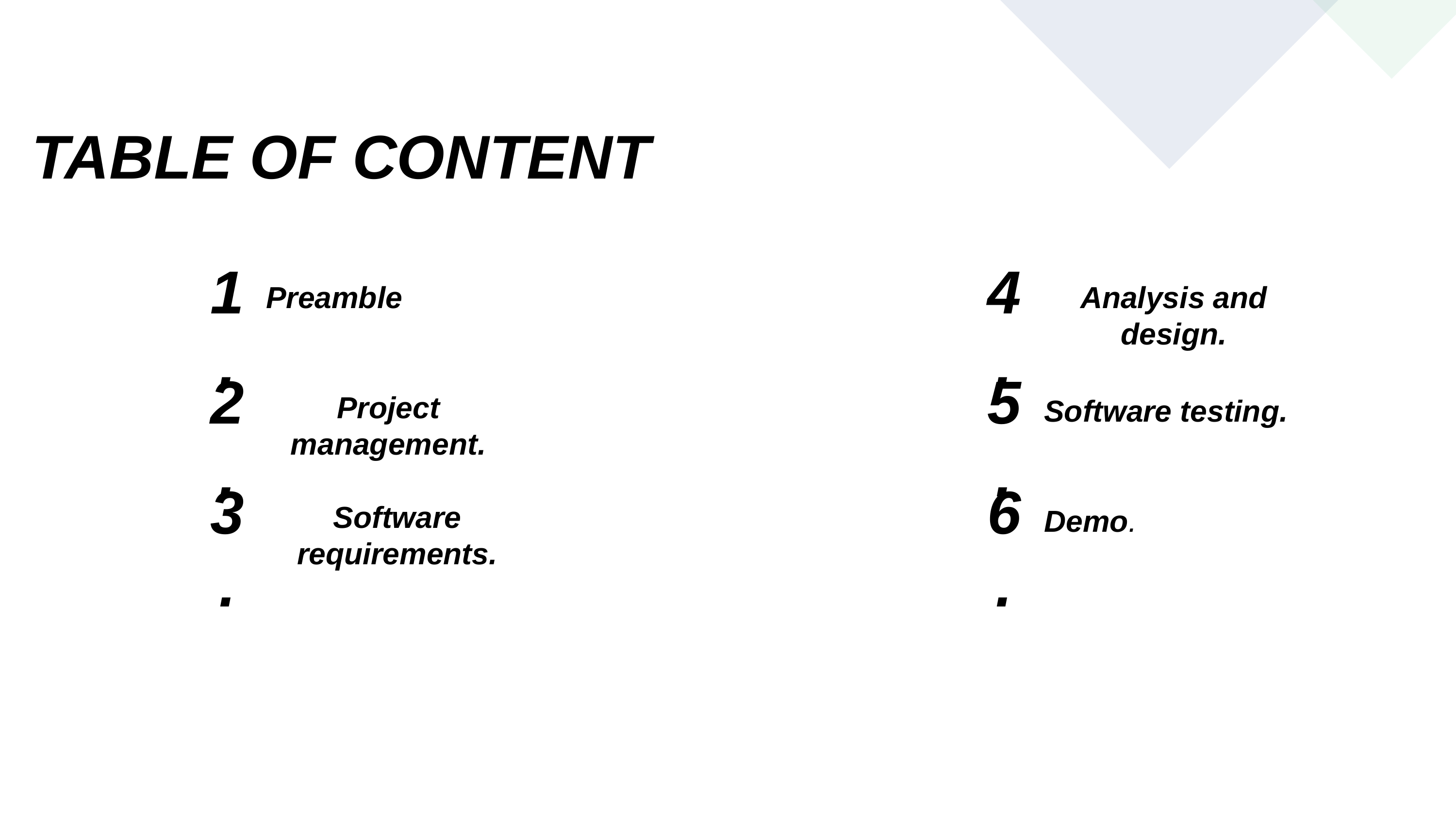

TABLE OF CONTENT
1.
4.
Analysis and design.
Preamble
2.
5.
Project management.
Software testing.
3.
6.
Software requirements.
Demo.